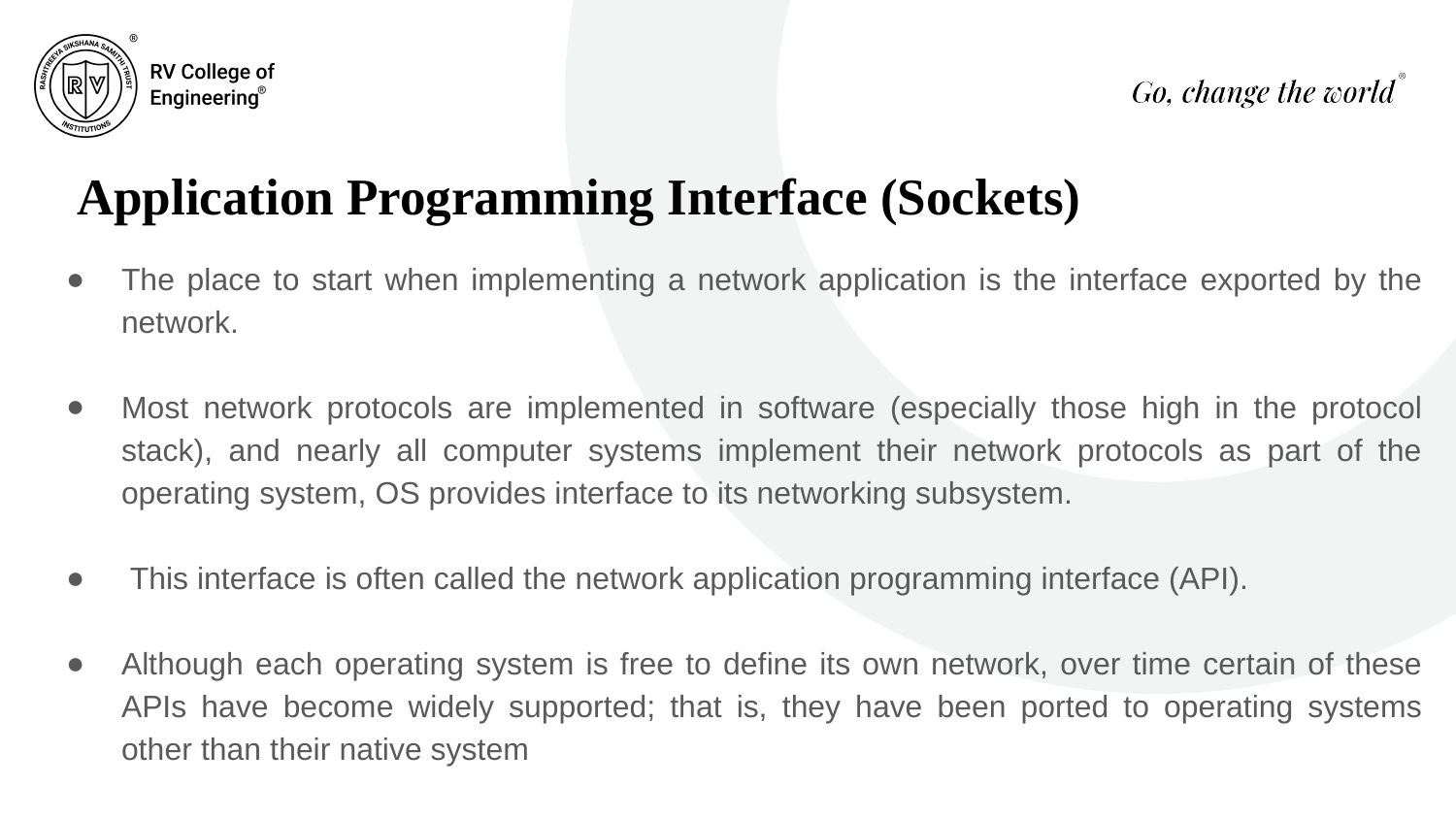

# Application Programming Interface (Sockets)
The place to start when implementing a network application is the interface exported by the network.

Most network protocols are implemented in software (especially those high in the protocol stack), and nearly all computer systems implement their network protocols as part of the operating system, OS provides interface to its networking subsystem.

 This interface is often called the network application programming interface (API).

Although each operating system is free to define its own network, over time certain of these APIs have become widely supported; that is, they have been ported to operating systems other than their native system